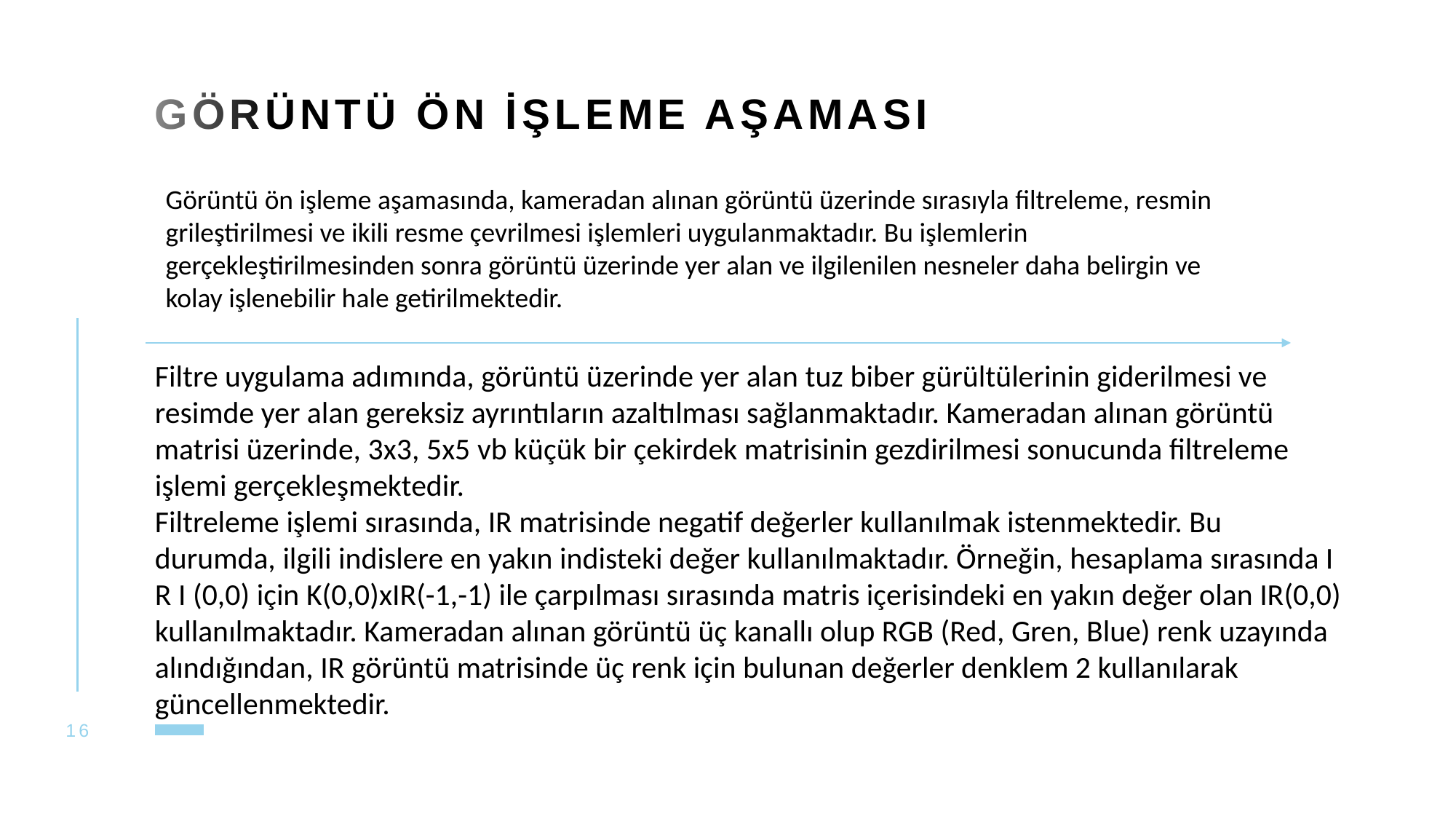

# Görüntü ön işleme aşaması
Görüntü ön işleme aşamasında, kameradan alınan görüntü üzerinde sırasıyla filtreleme, resmin grileştirilmesi ve ikili resme çevrilmesi işlemleri uygulanmaktadır. Bu işlemlerin gerçekleştirilmesinden sonra görüntü üzerinde yer alan ve ilgilenilen nesneler daha belirgin ve kolay işlenebilir hale getirilmektedir.
Filtre uygulama adımında, görüntü üzerinde yer alan tuz biber gürültülerinin giderilmesi ve resimde yer alan gereksiz ayrıntıların azaltılması sağlanmaktadır. Kameradan alınan görüntü matrisi üzerinde, 3x3, 5x5 vb küçük bir çekirdek matrisinin gezdirilmesi sonucunda filtreleme işlemi gerçekleşmektedir.
Filtreleme işlemi sırasında, IR matrisinde negatif değerler kullanılmak istenmektedir. Bu durumda, ilgili indislere en yakın indisteki değer kullanılmaktadır. Örneğin, hesaplama sırasında I R I (0,0) için K(0,0)xIR(-1,-1) ile çarpılması sırasında matris içerisindeki en yakın değer olan IR(0,0) kullanılmaktadır. Kameradan alınan görüntü üç kanallı olup RGB (Red, Gren, Blue) renk uzayında alındığından, IR görüntü matrisinde üç renk için bulunan değerler denklem 2 kullanılarak güncellenmektedir.
16